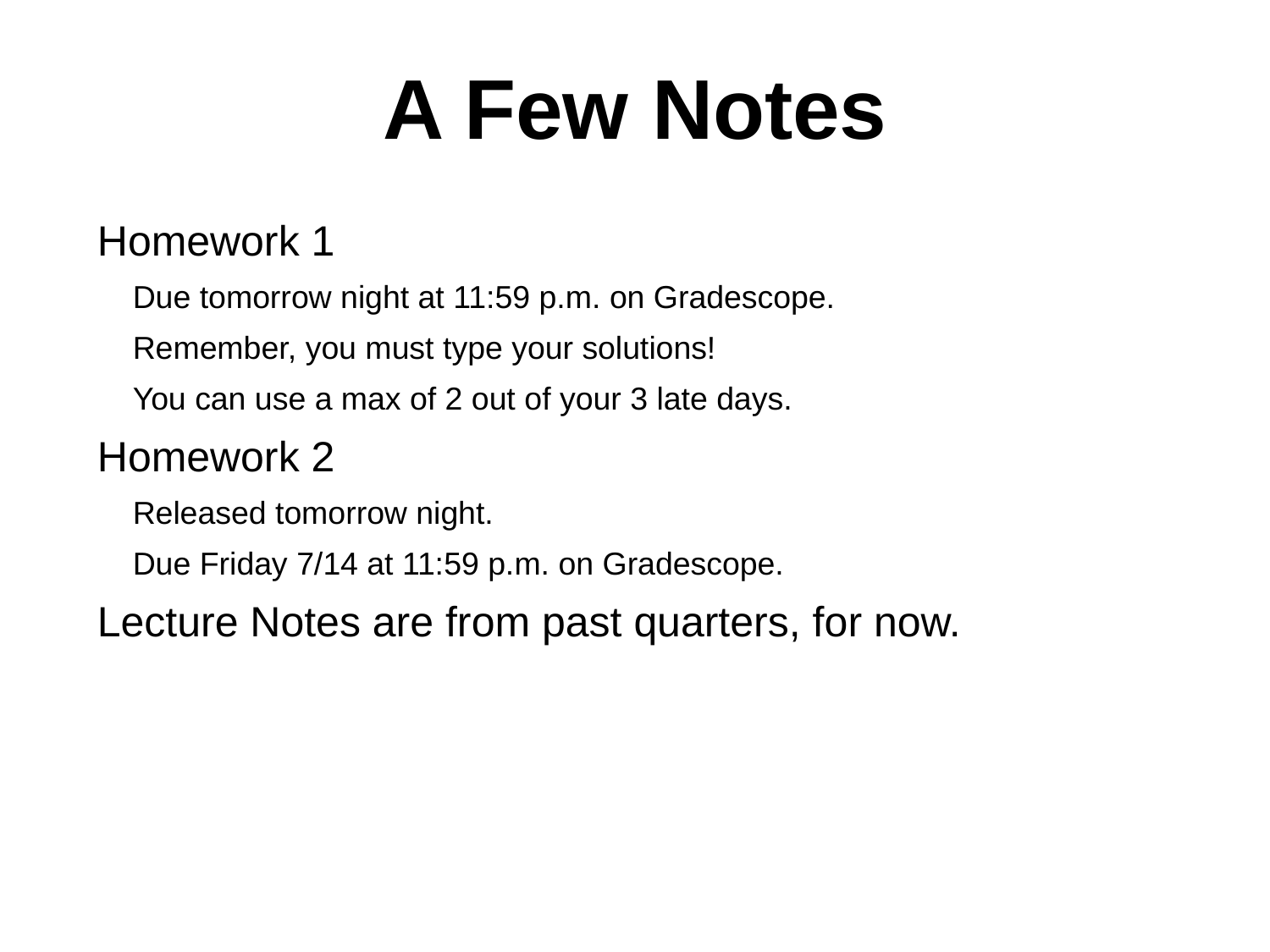

A Few Notes
Homework 1

    Due tomorrow night at 11:59 p.m. on Gradescope.

    Remember, you must type your solutions!

    You can use a max of 2 out of your 3 late days.

Homework 2

    Released tomorrow night.

    Due Friday 7/14 at 11:59 p.m. on Gradescope.

Lecture Notes are from past quarters, for now.